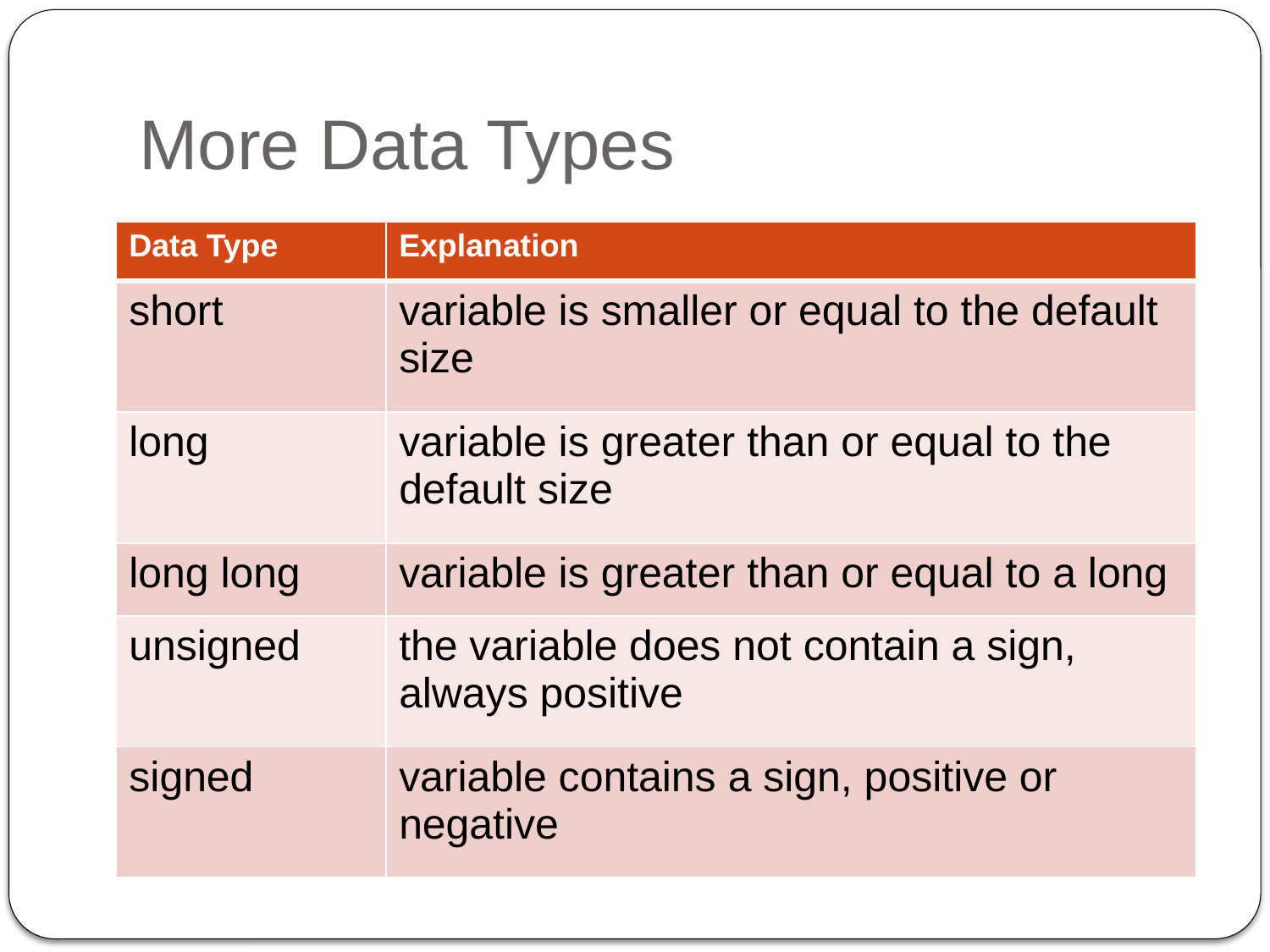

# More Data Types
| Data Type | Explanation |
| --- | --- |
| short | variable is smaller or equal to the default size |
| long | variable is greater than or equal to the default size |
| long long | variable is greater than or equal to a long |
| unsigned | the variable does not contain a sign, always positive |
| signed | variable contains a sign, positive or negative |